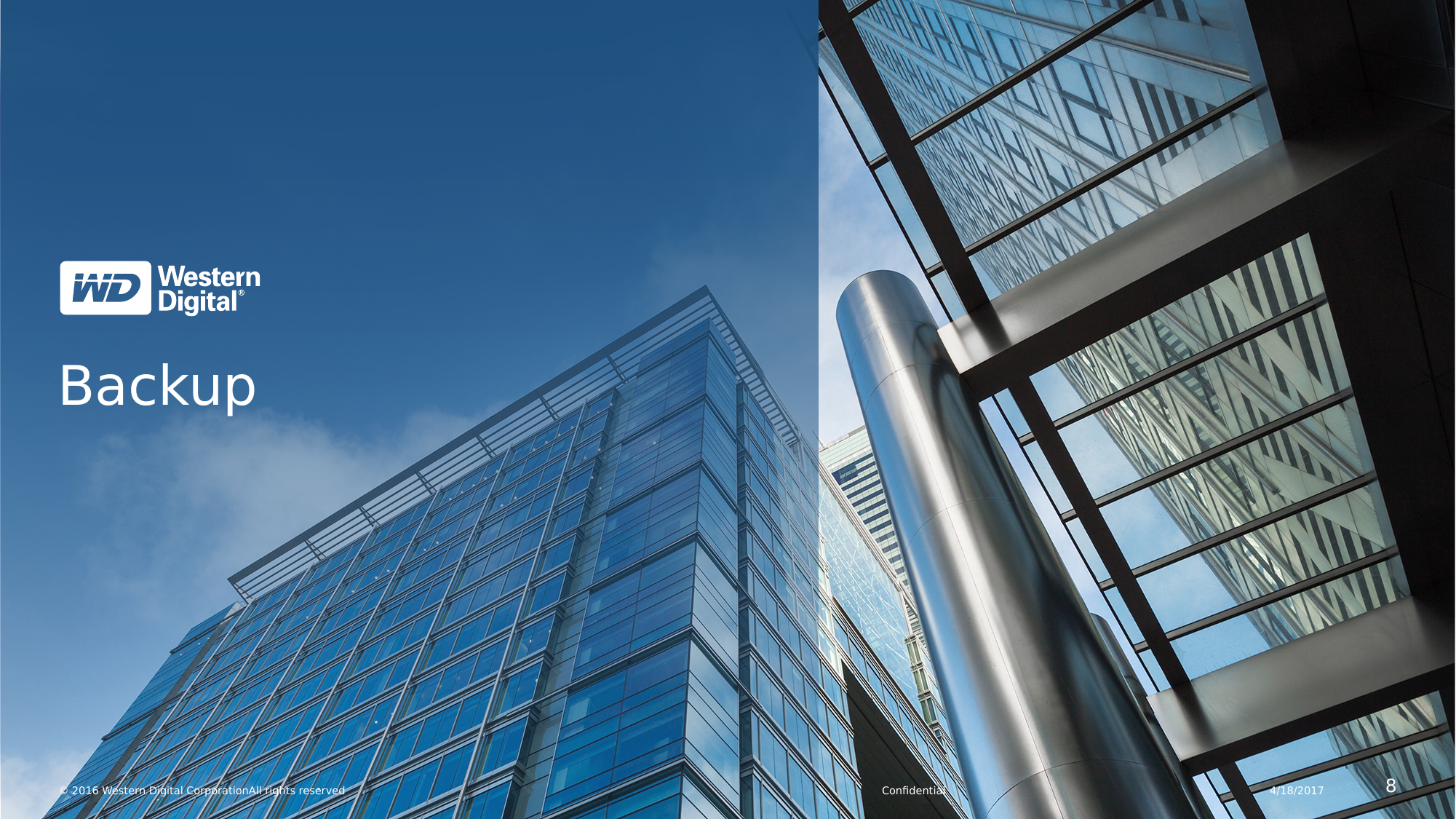

# Backup
© 2016 Western Digital Corporation	All rights reserved
4/18/2017
8